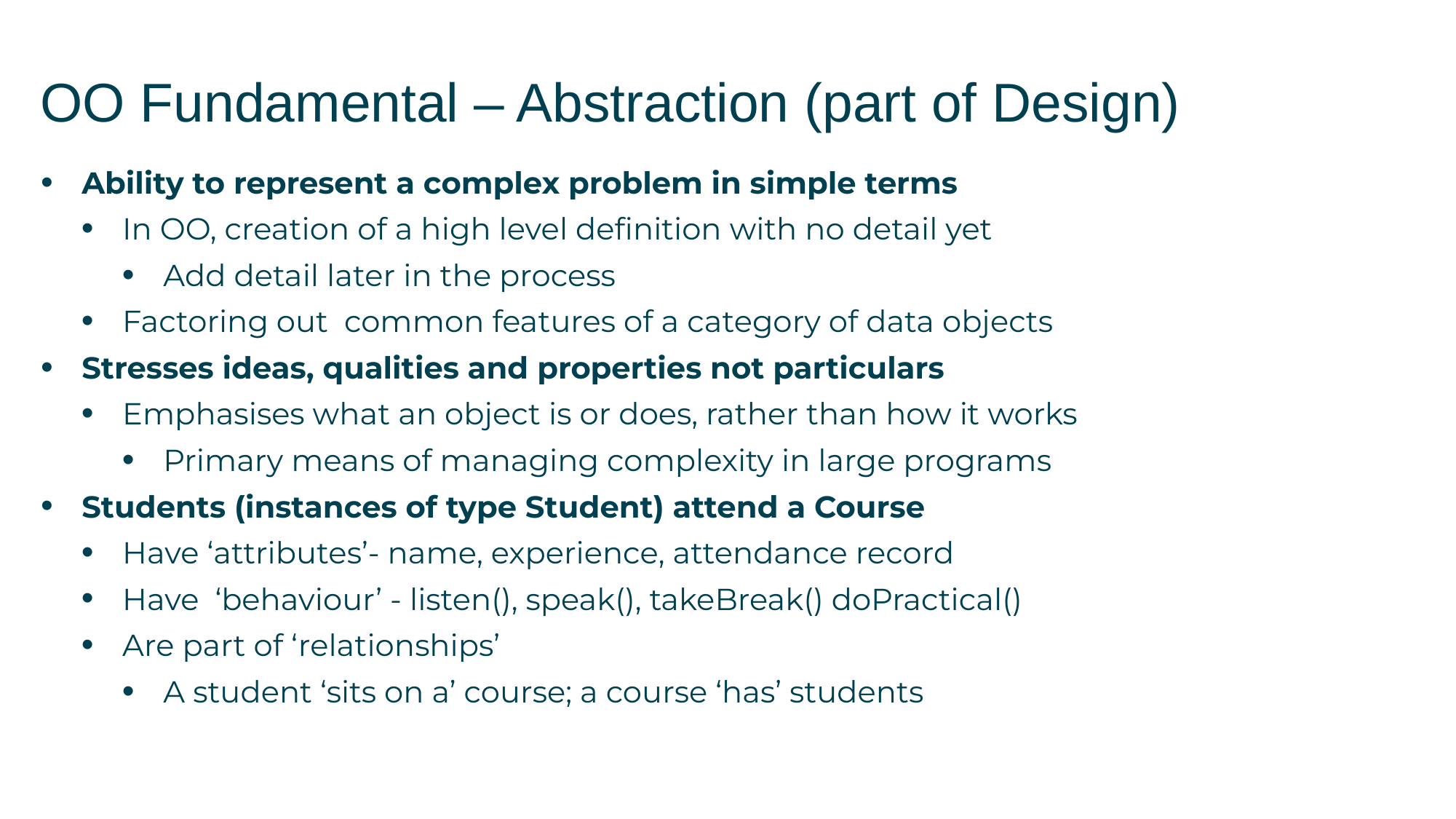

# OO Fundamental – Abstraction (part of Design)
Ability to represent a complex problem in simple terms
In OO, creation of a high level definition with no detail yet
Add detail later in the process
Factoring out  common features of a category of data objects
Stresses ideas, qualities and properties not particulars
Emphasises what an object is or does, rather than how it works
Primary means of managing complexity in large programs
Students (instances of type Student) attend a Course
Have ‘attributes’- name, experience, attendance record
Have  ‘behaviour’ - listen(), speak(), takeBreak() doPractical()
Are part of ‘relationships’
A student ‘sits on a’ course; a course ‘has’ students